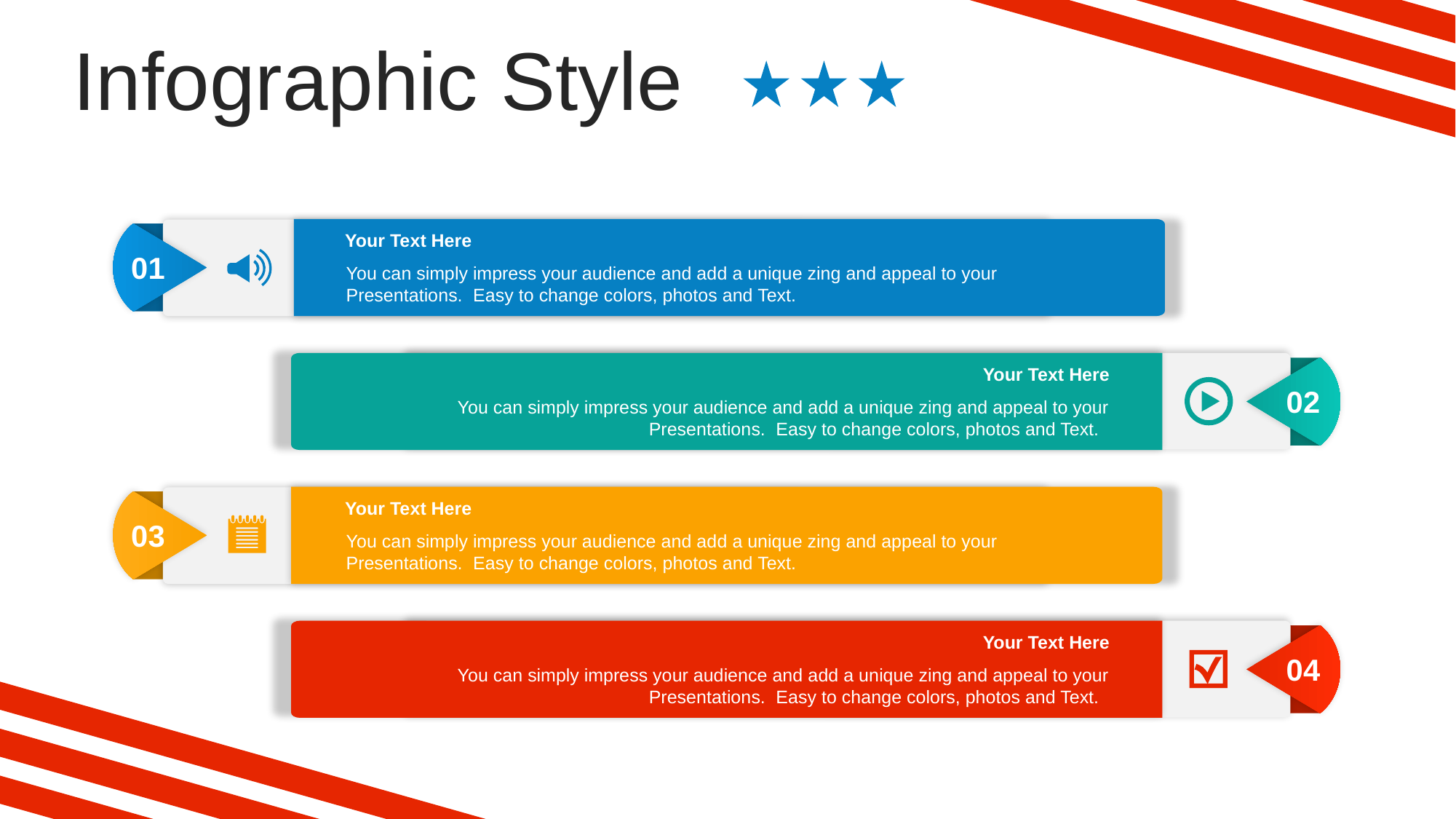

Infographic Style

Your Text Here
You can simply impress your audience and add a unique zing and appeal to your Presentations.  Easy to change colors, photos and Text.

01

Your Text Here
You can simply impress your audience and add a unique zing and appeal to your Presentations.  Easy to change colors, photos and Text.

02

Your Text Here
You can simply impress your audience and add a unique zing and appeal to your Presentations.  Easy to change colors, photos and Text.

03

Your Text Here
You can simply impress your audience and add a unique zing and appeal to your Presentations.  Easy to change colors, photos and Text.
04